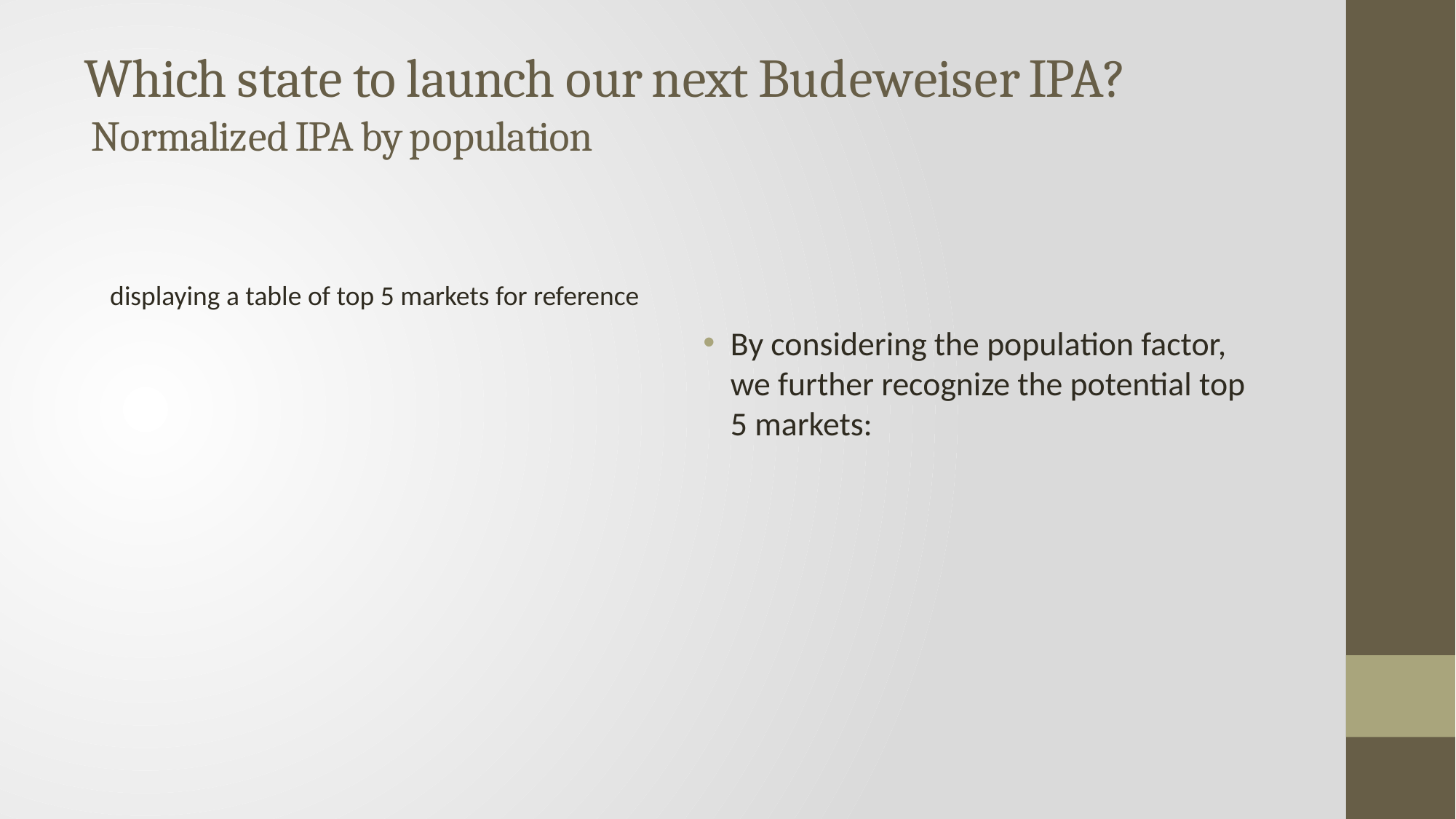

# Which state to launch our next Budeweiser IPA? Normalized IPA by population
displaying a table of top 5 markets for reference
By considering the population factor, we further recognize the potential top 5 markets: